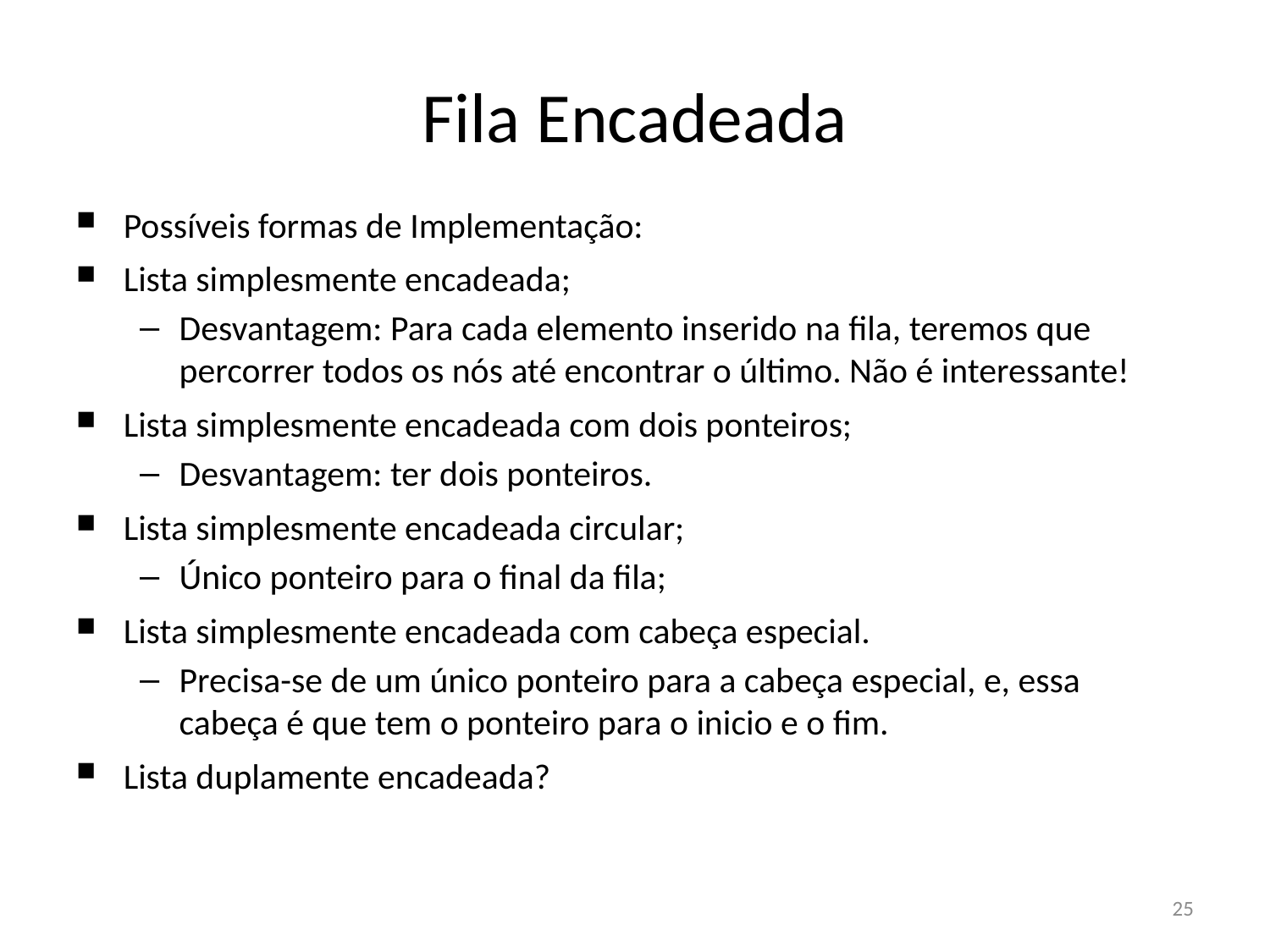

Fila Encadeada
Possíveis formas de Implementação:
Lista simplesmente encadeada;
Desvantagem: Para cada elemento inserido na fila, teremos que percorrer todos os nós até encontrar o último. Não é interessante!
Lista simplesmente encadeada com dois ponteiros;
Desvantagem: ter dois ponteiros.
Lista simplesmente encadeada circular;
Único ponteiro para o final da fila;
Lista simplesmente encadeada com cabeça especial.
Precisa-se de um único ponteiro para a cabeça especial, e, essa cabeça é que tem o ponteiro para o inicio e o fim.
Lista duplamente encadeada?
25